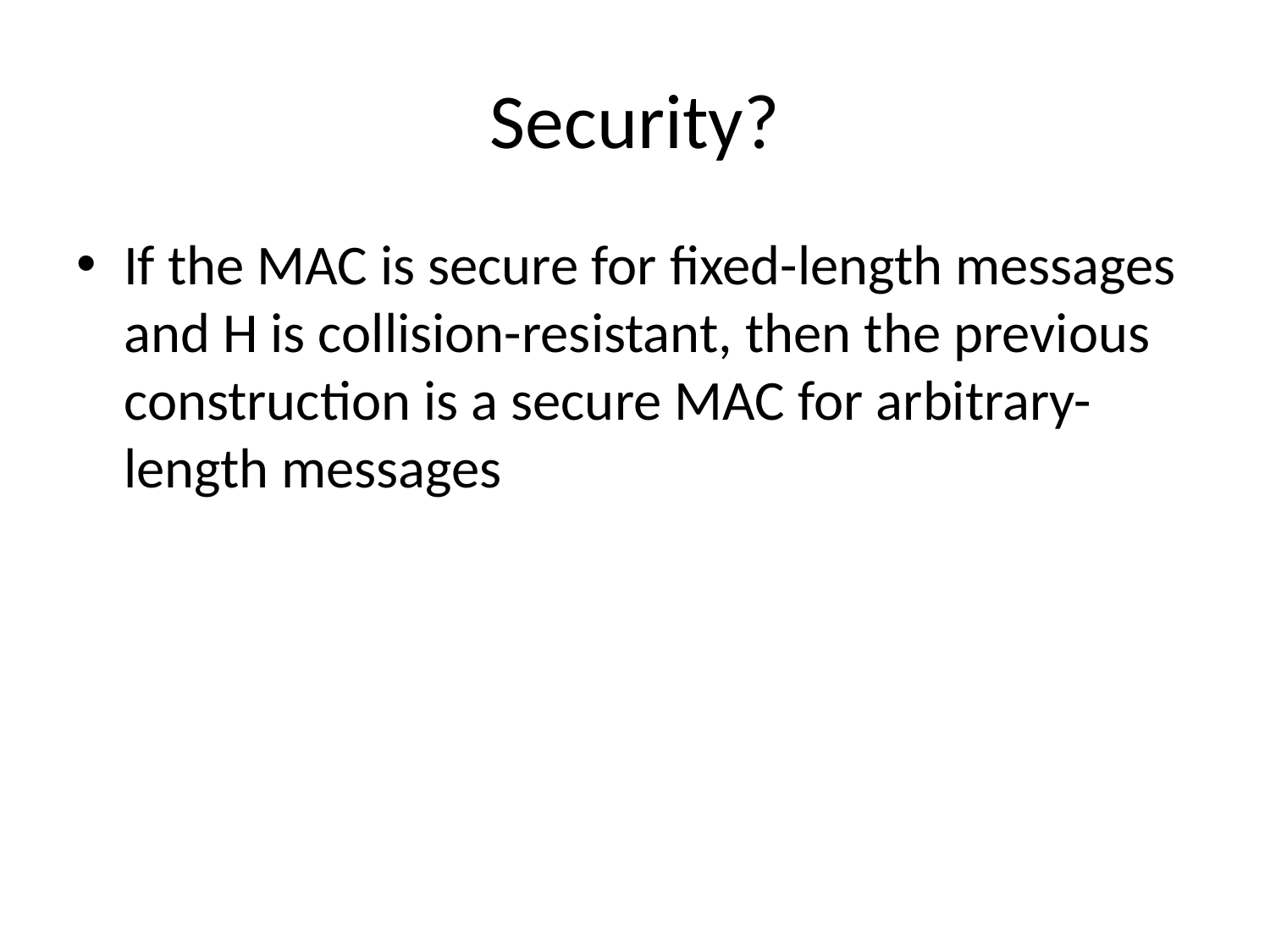

# Security?
If the MAC is secure for fixed-length messages and H is collision-resistant, then the previous construction is a secure MAC for arbitrary-length messages